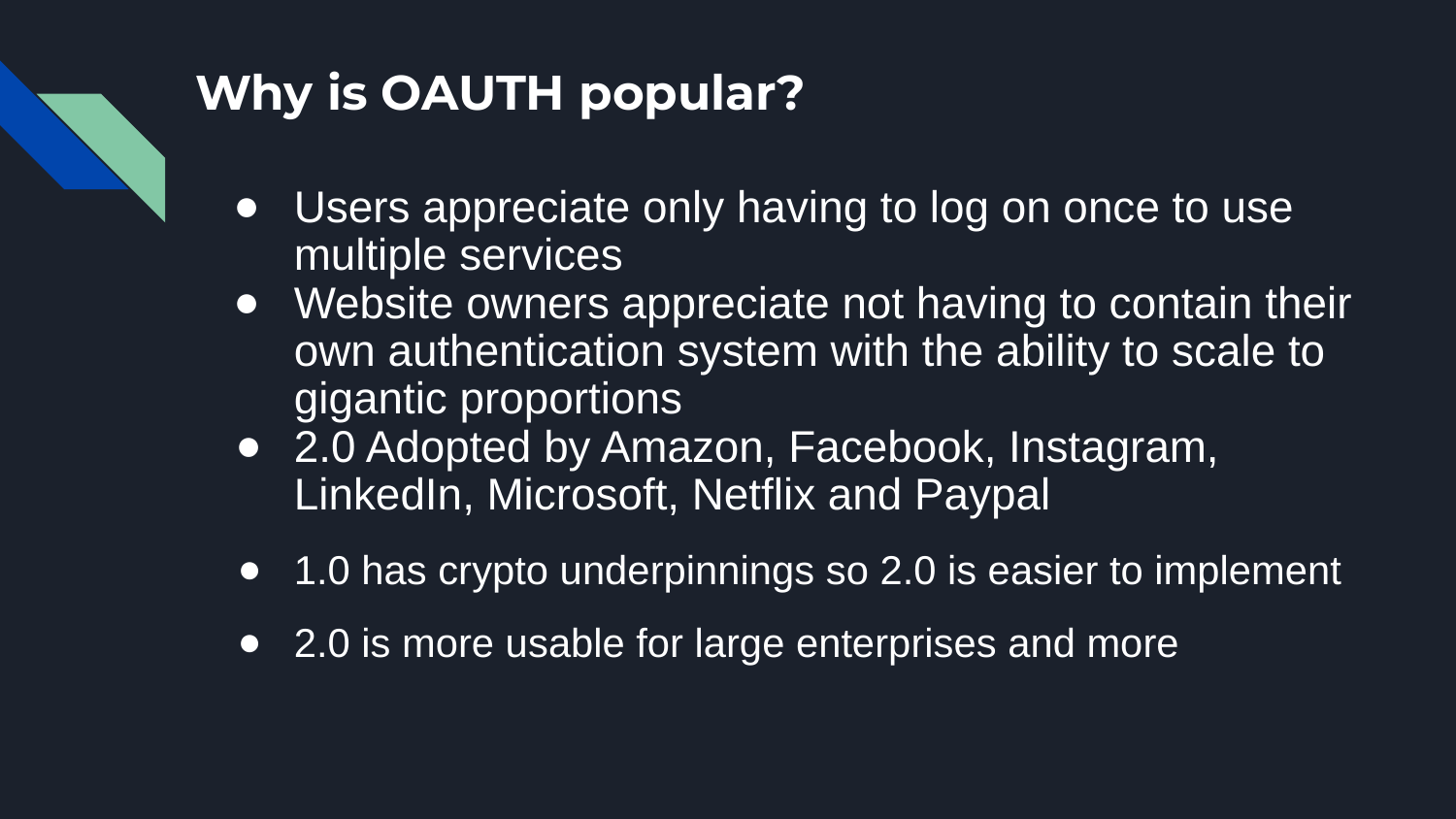

# Why is OAUTH popular?
Users appreciate only having to log on once to use multiple services
Website owners appreciate not having to contain their own authentication system with the ability to scale to gigantic proportions
2.0 Adopted by Amazon, Facebook, Instagram, LinkedIn, Microsoft, Netflix and Paypal
1.0 has crypto underpinnings so 2.0 is easier to implement
2.0 is more usable for large enterprises and more